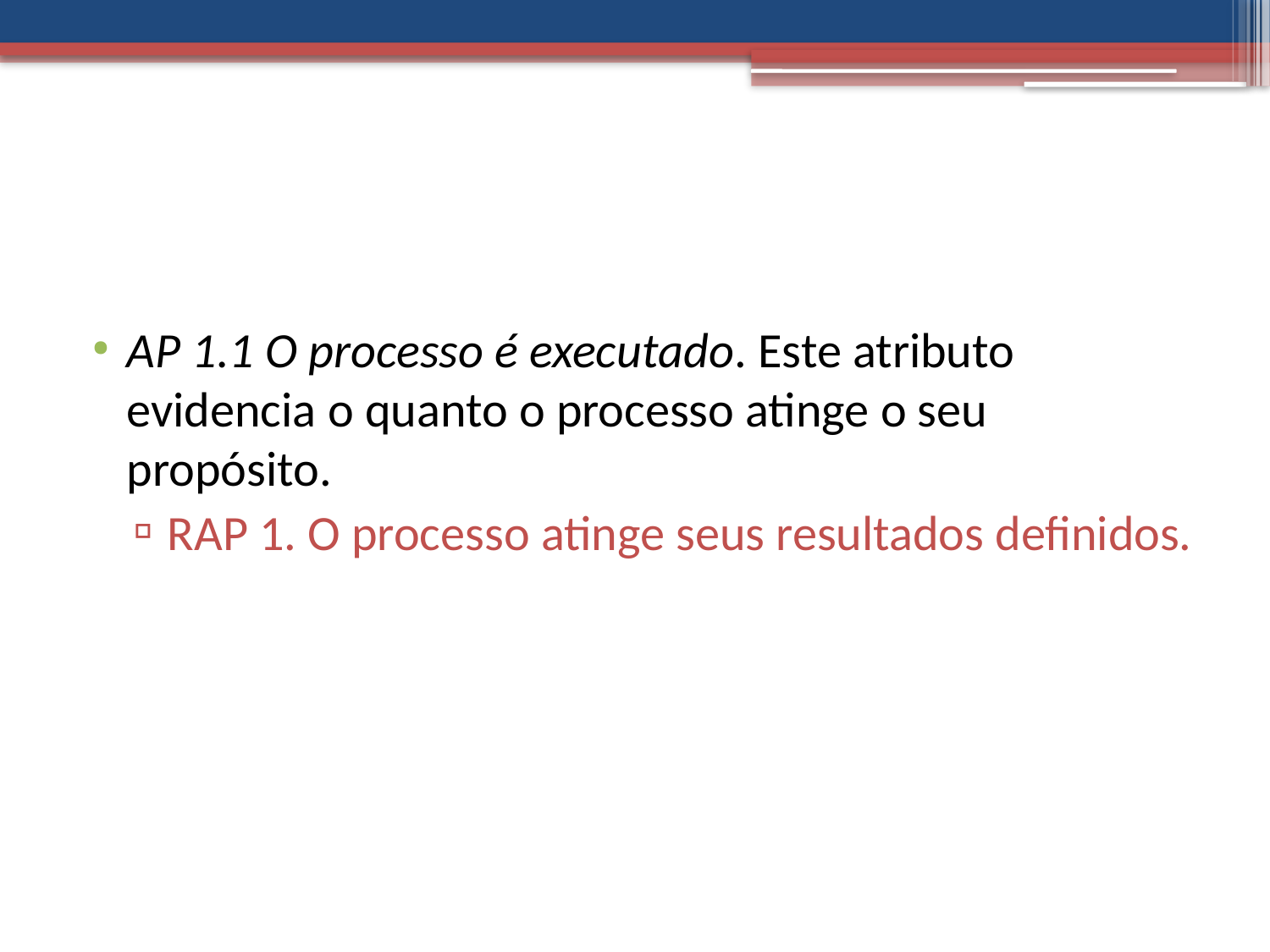

#
AP 1.1 O processo é executado. Este atributo evidencia o quanto o processo atinge o seu propósito.
RAP 1. O processo atinge seus resultados definidos.